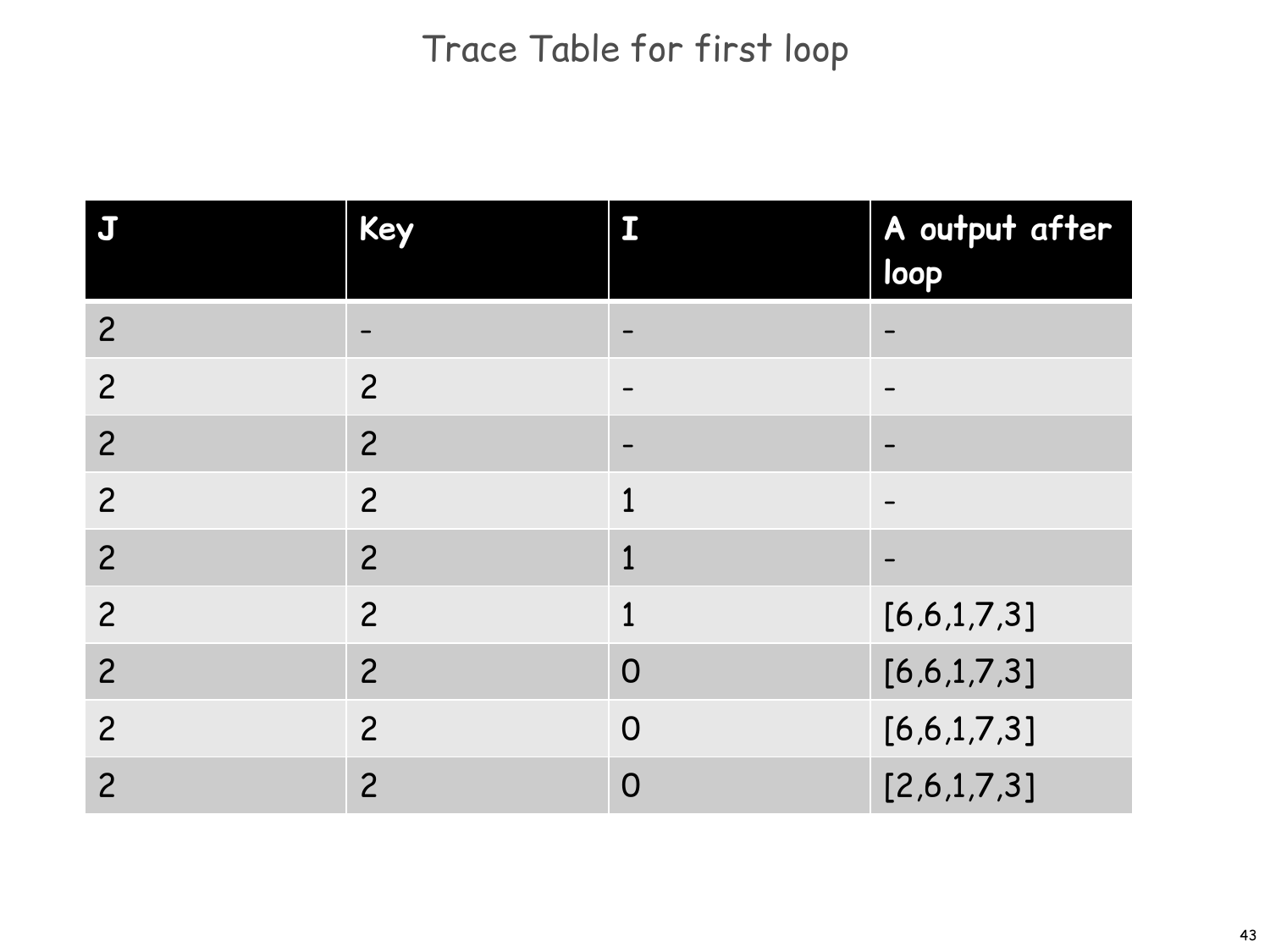

# Trace Table for first loop

| J | Key | I | A output after loop |
| --- | --- | --- | --- |
| 2 | - | - | - |
| 2 | 2 | - | - |
| 2 | 2 | - | - |
| 2 | 2 | 1 | - |
| 2 | 2 | 1 | - |
| 2 | 2 | 1 | [6,6,1,7,3] |
| 2 | 2 | 0 | [6,6,1,7,3] |
| 2 | 2 | 0 | [6,6,1,7,3] |
| 2 | 2 | 0 | [2,6,1,7,3] |
43